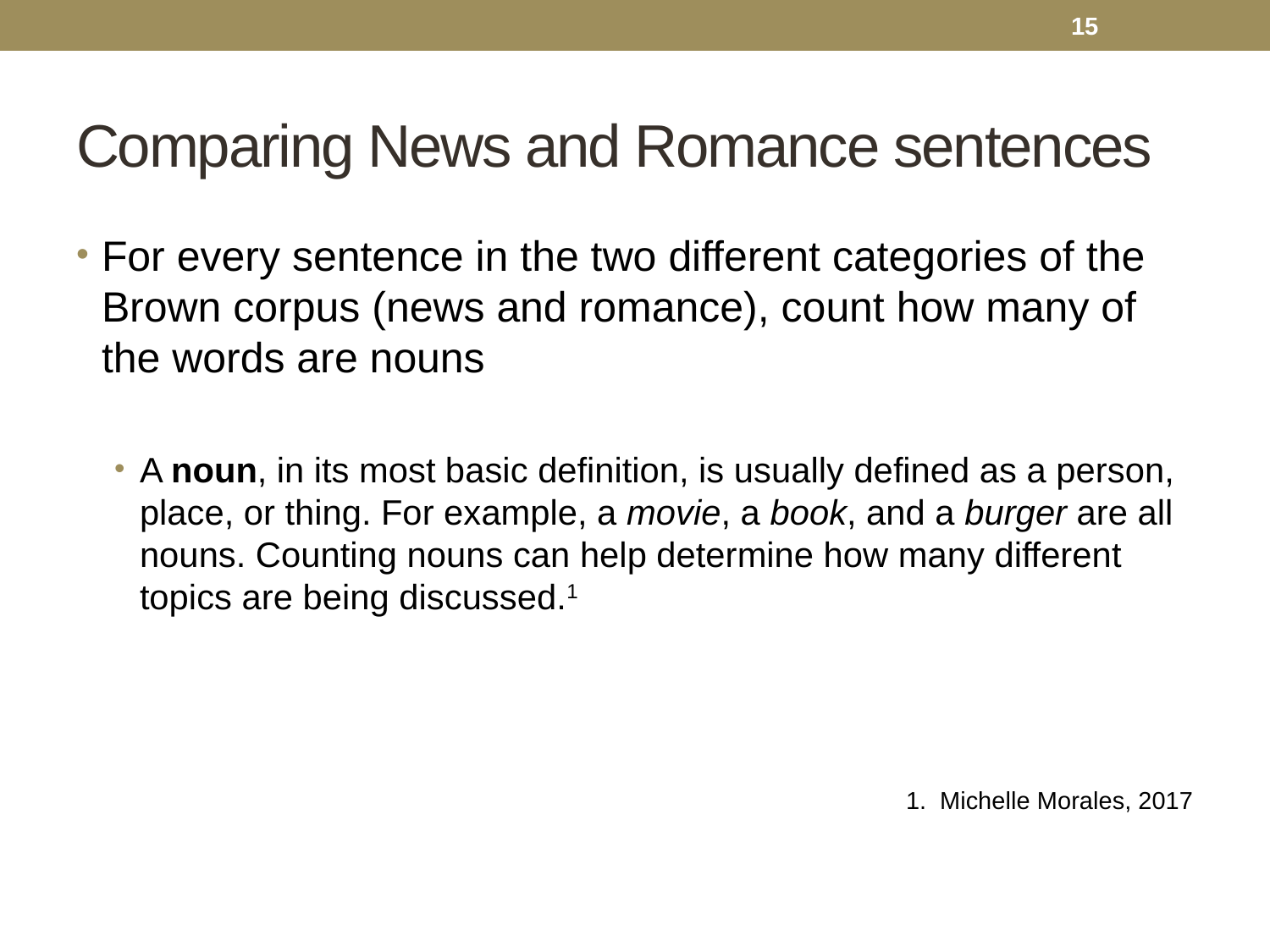

15
# Comparing News and Romance sentences
For every sentence in the two different categories of the Brown corpus (news and romance), count how many of the words are nouns

A noun, in its most basic definition, is usually defined as a person, place, or thing. For example, a movie, a book, and a burger are all nouns. Counting nouns can help determine how many different topics are being discussed.1

1.  Michelle Morales, 2017